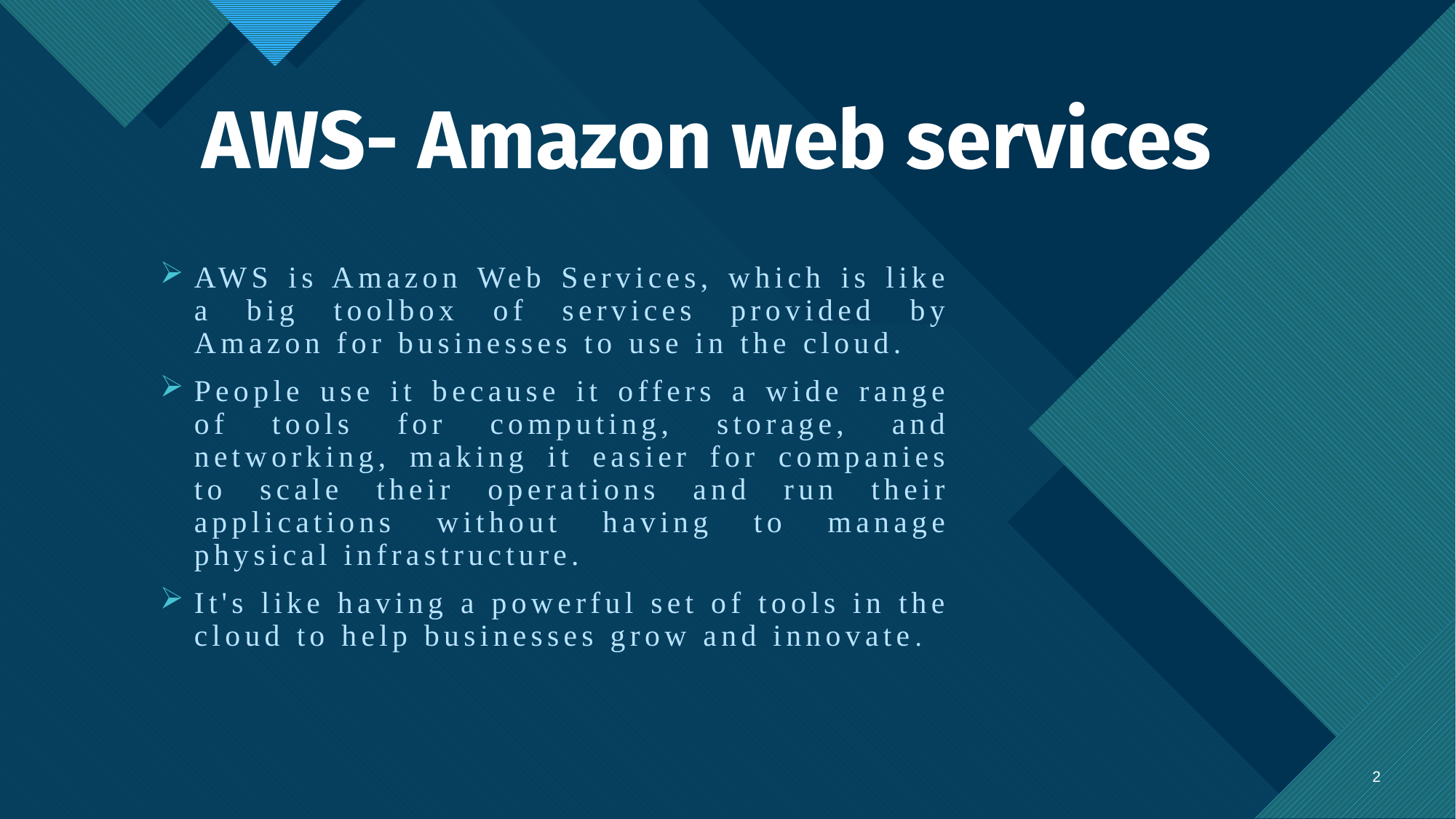

# AWS- Amazon web services
AWS is Amazon Web Services, which is like a big toolbox of services provided by Amazon for businesses to use in the cloud.
People use it because it offers a wide range of tools for computing, storage, and networking, making it easier for companies to scale their operations and run their applications without having to manage physical infrastructure.
It's like having a powerful set of tools in the cloud to help businesses grow and innovate.
2